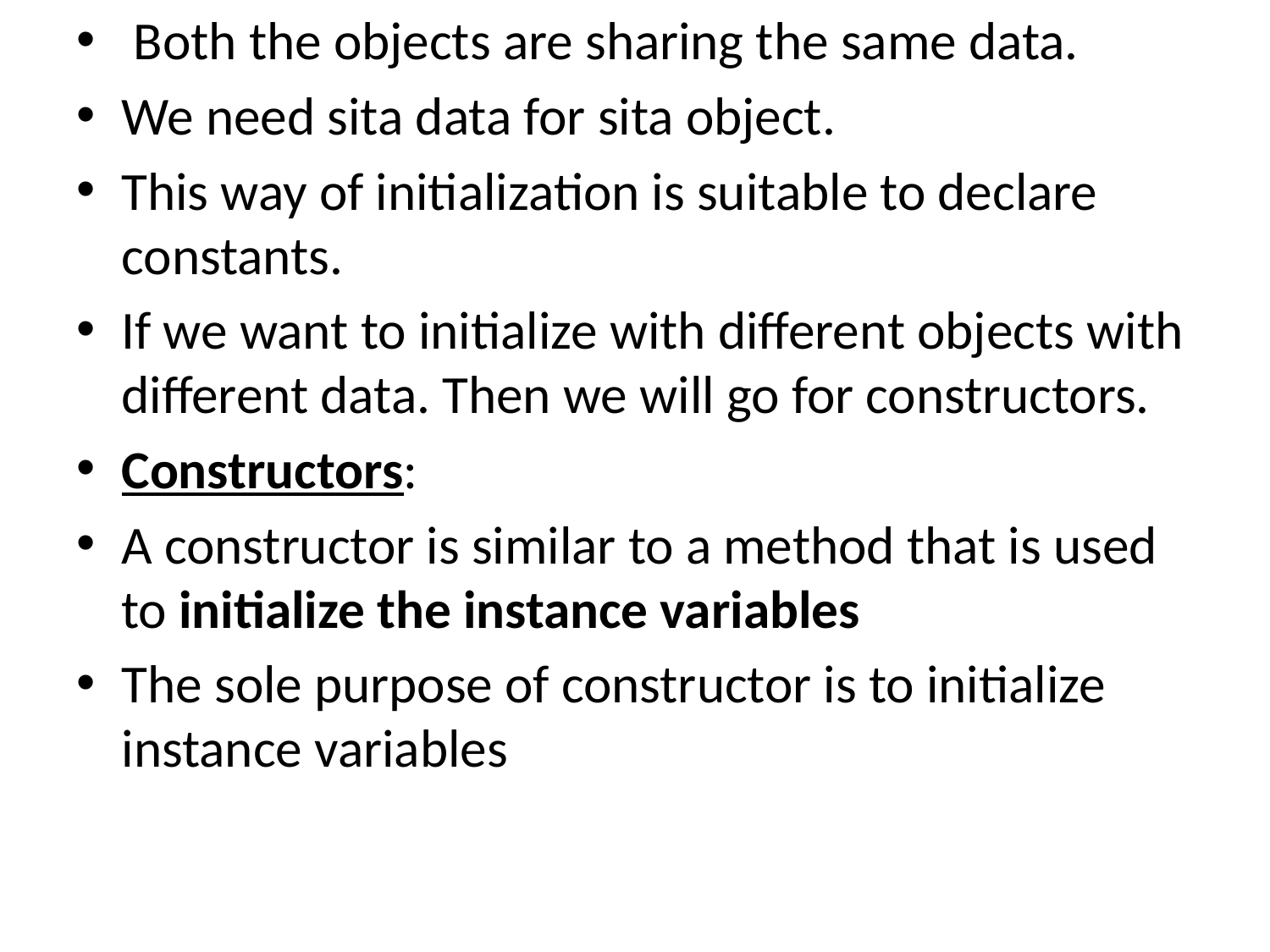

Both the objects are sharing the same data.
We need sita data for sita object.
This way of initialization is suitable to declare constants.
If we want to initialize with different objects with different data. Then we will go for constructors.
Constructors:
A constructor is similar to a method that is used to initialize the instance variables
The sole purpose of constructor is to initialize instance variables
#